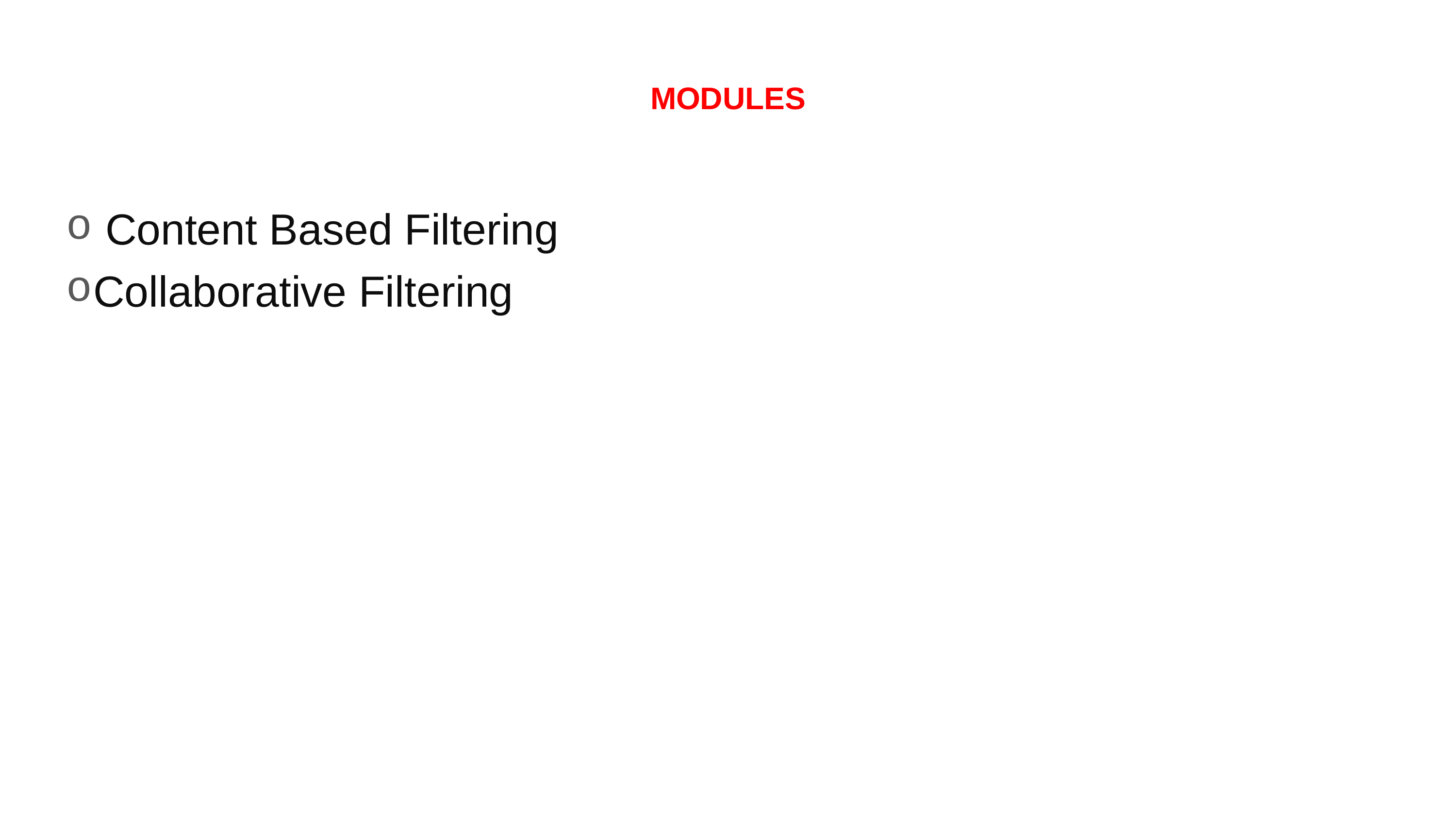

# MODULES
 Content Based Filtering
Collaborative Filtering